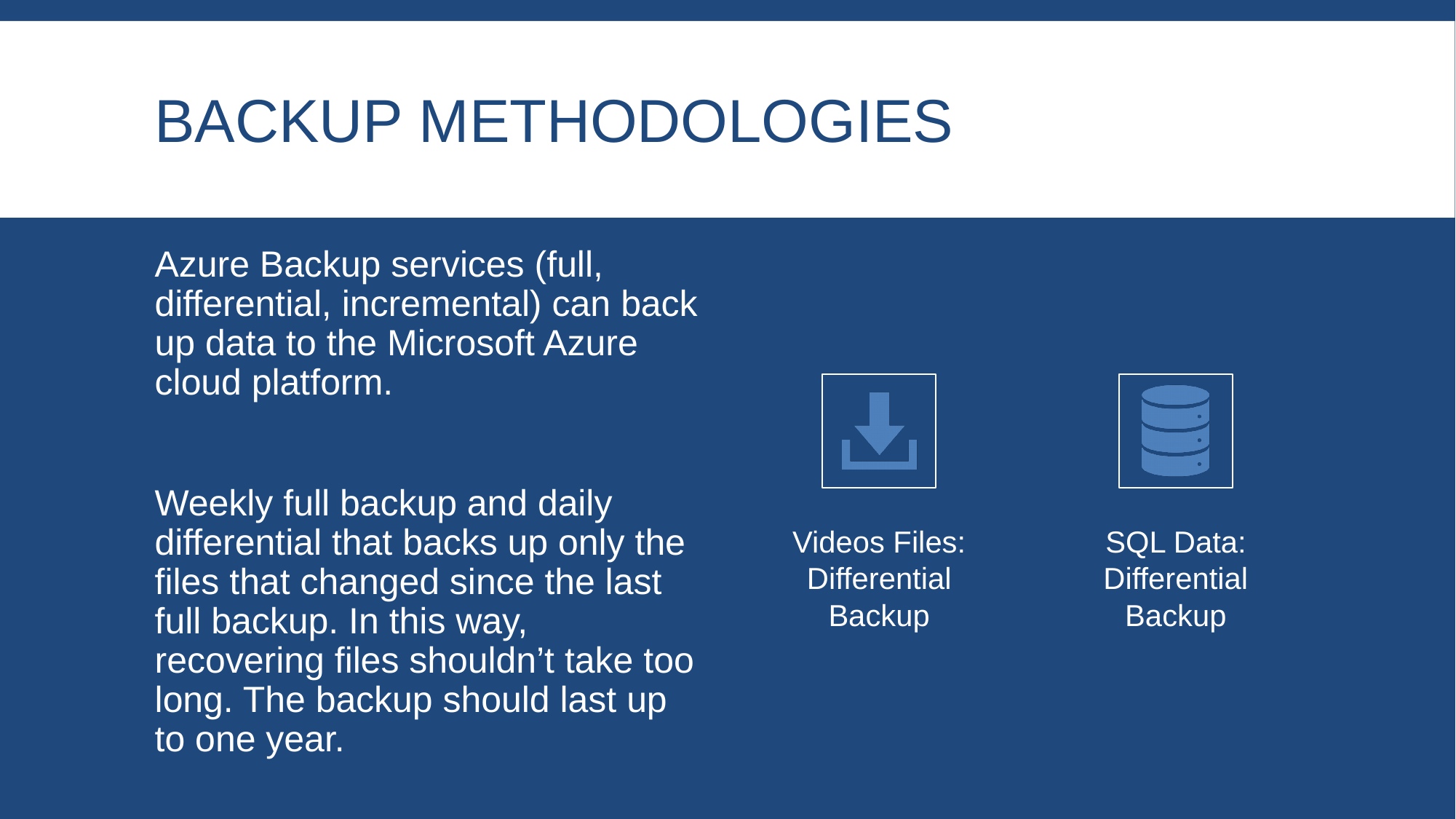

# Backup Methodologies
Azure Backup services (full, differential, incremental) can back up data to the Microsoft Azure cloud platform.

Weekly full backup and daily differential that backs up only the files that changed since the last full backup. In this way, recovering files shouldn’t take too long. The backup should last up to one year.

Videos Files: Differential Backup
SQL Data: Differential Backup